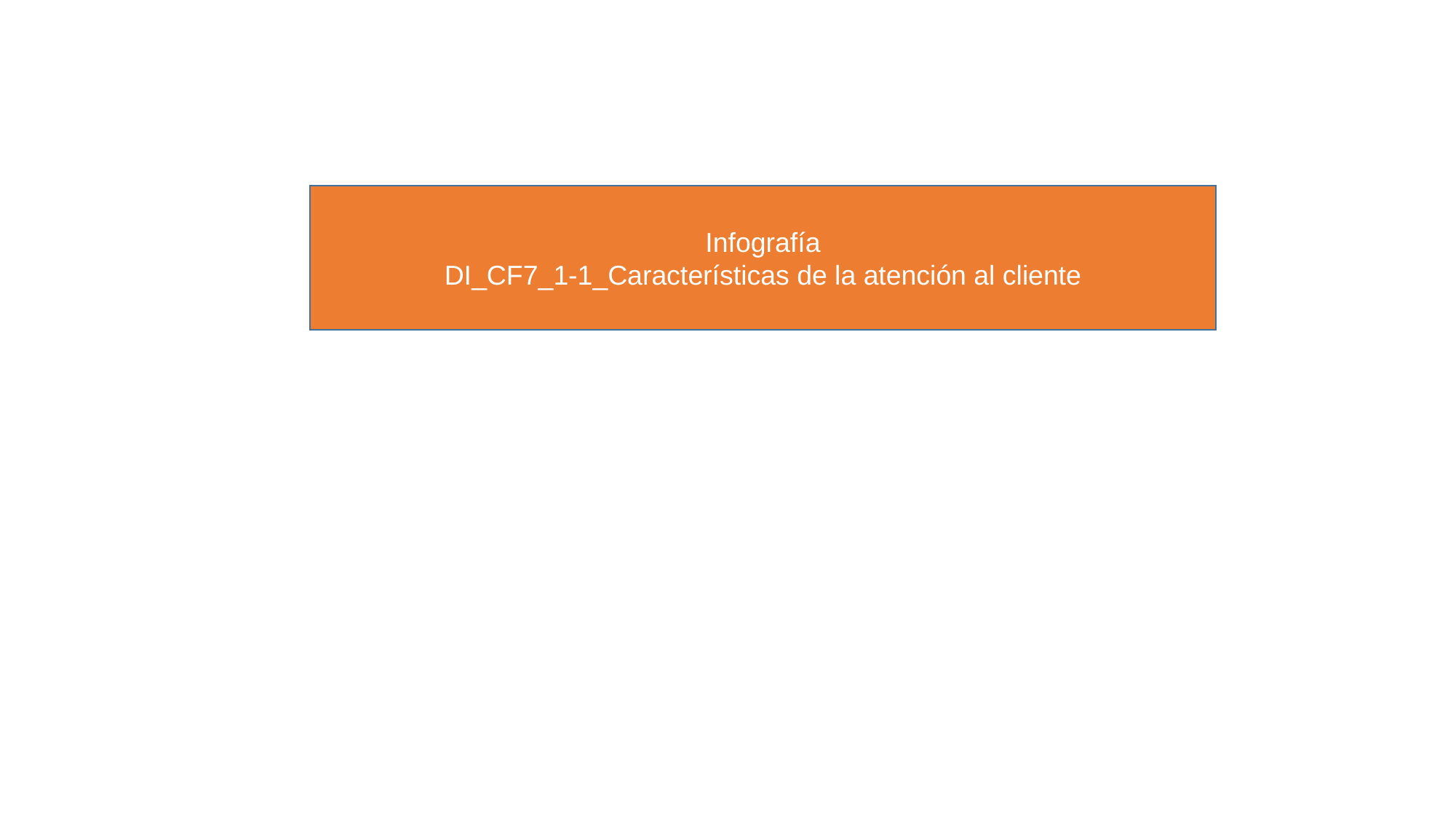

Infografía
DI_CF7_1-1_Características de la atención al cliente